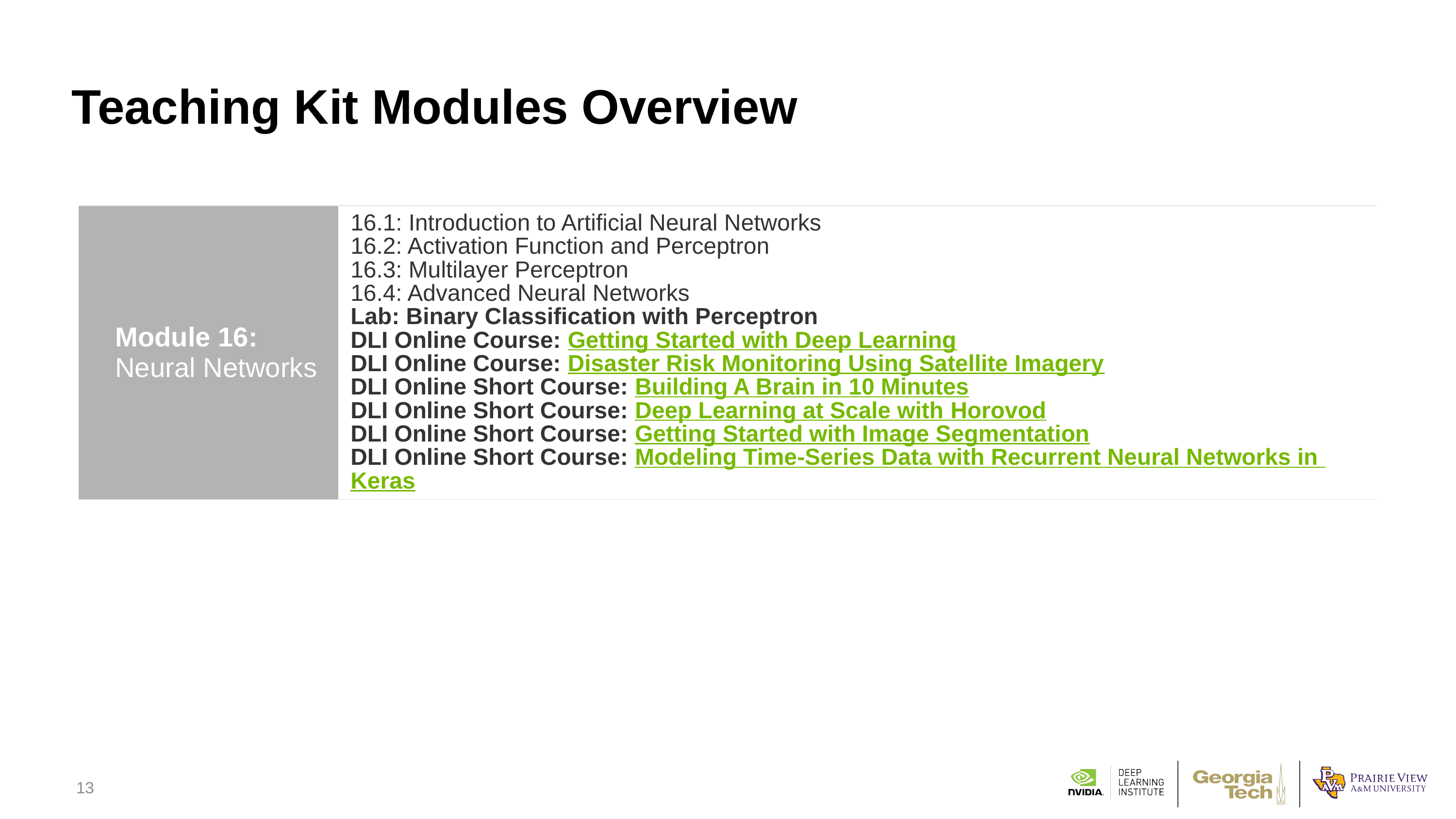

# Teaching Kit Modules Overview
| ​​​​​​​Module 16: ​ Neural Networks | ​16.1: Introduction to Artificial Neural Networks 16.2: Activation Function and Perceptron 16.3: Multilayer Perceptron 16.4: Advanced Neural Networks Lab: Binary Classification with Perceptron DLI Online Course: Getting Started with Deep Learning DLI Online Course: Disaster Risk Monitoring Using Satellite Imagery DLI Online Short Course: Building A Brain in 10 Minutes DLI Online Short Course: Deep Learning at Scale with Horovod DLI Online Short Course: Getting Started with Image Segmentation DLI Online Short Course: Modeling Time-Series Data with Recurrent Neural Networks in Keras |
| --- | --- |